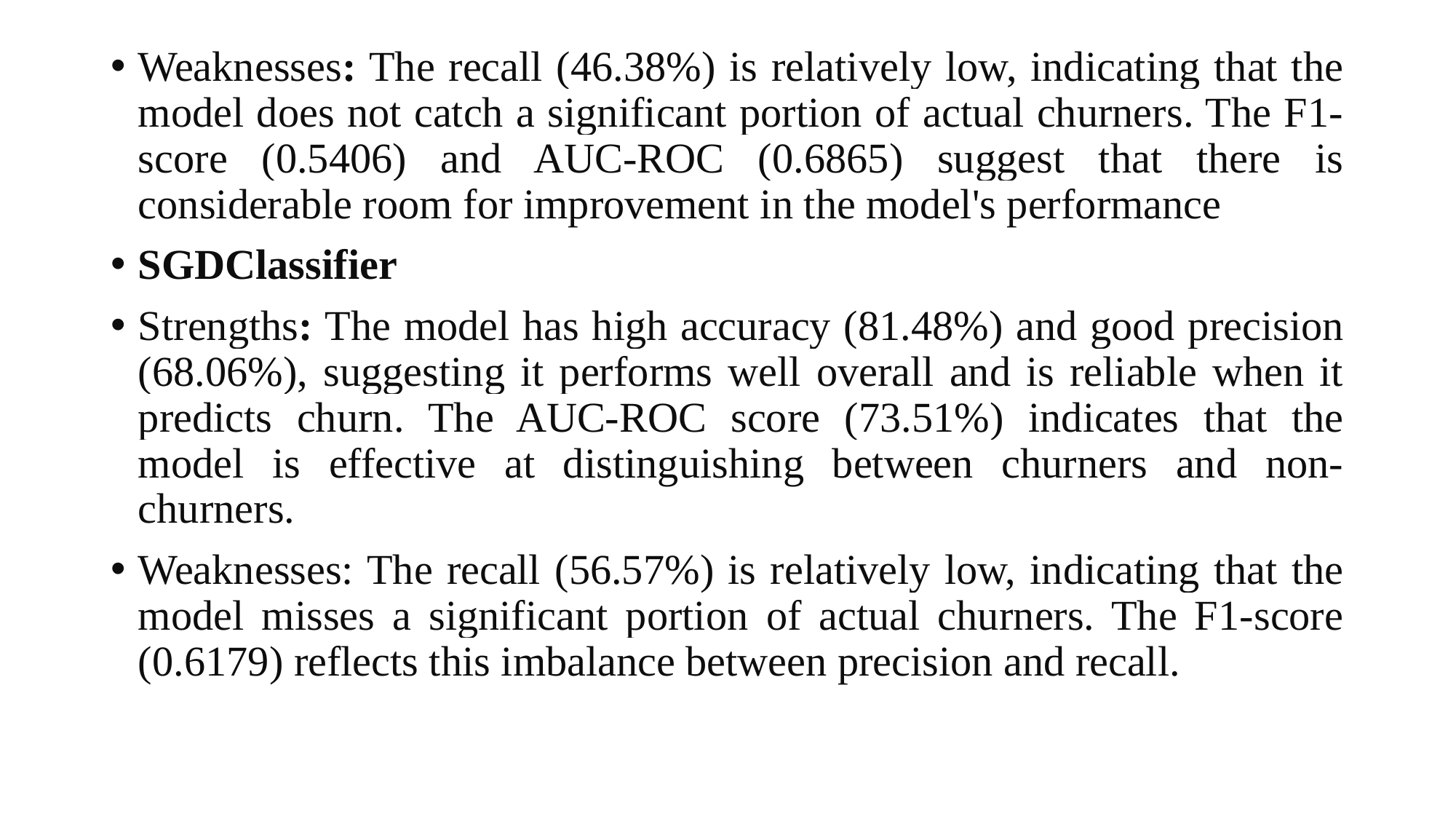

Weaknesses: The recall (46.38%) is relatively low, indicating that the model does not catch a significant portion of actual churners. The F1-score (0.5406) and AUC-ROC (0.6865) suggest that there is considerable room for improvement in the model's performance
SGDClassifier
Strengths: The model has high accuracy (81.48%) and good precision (68.06%), suggesting it performs well overall and is reliable when it predicts churn. The AUC-ROC score (73.51%) indicates that the model is effective at distinguishing between churners and non-churners.
Weaknesses: The recall (56.57%) is relatively low, indicating that the model misses a significant portion of actual churners. The F1-score (0.6179) reflects this imbalance between precision and recall.